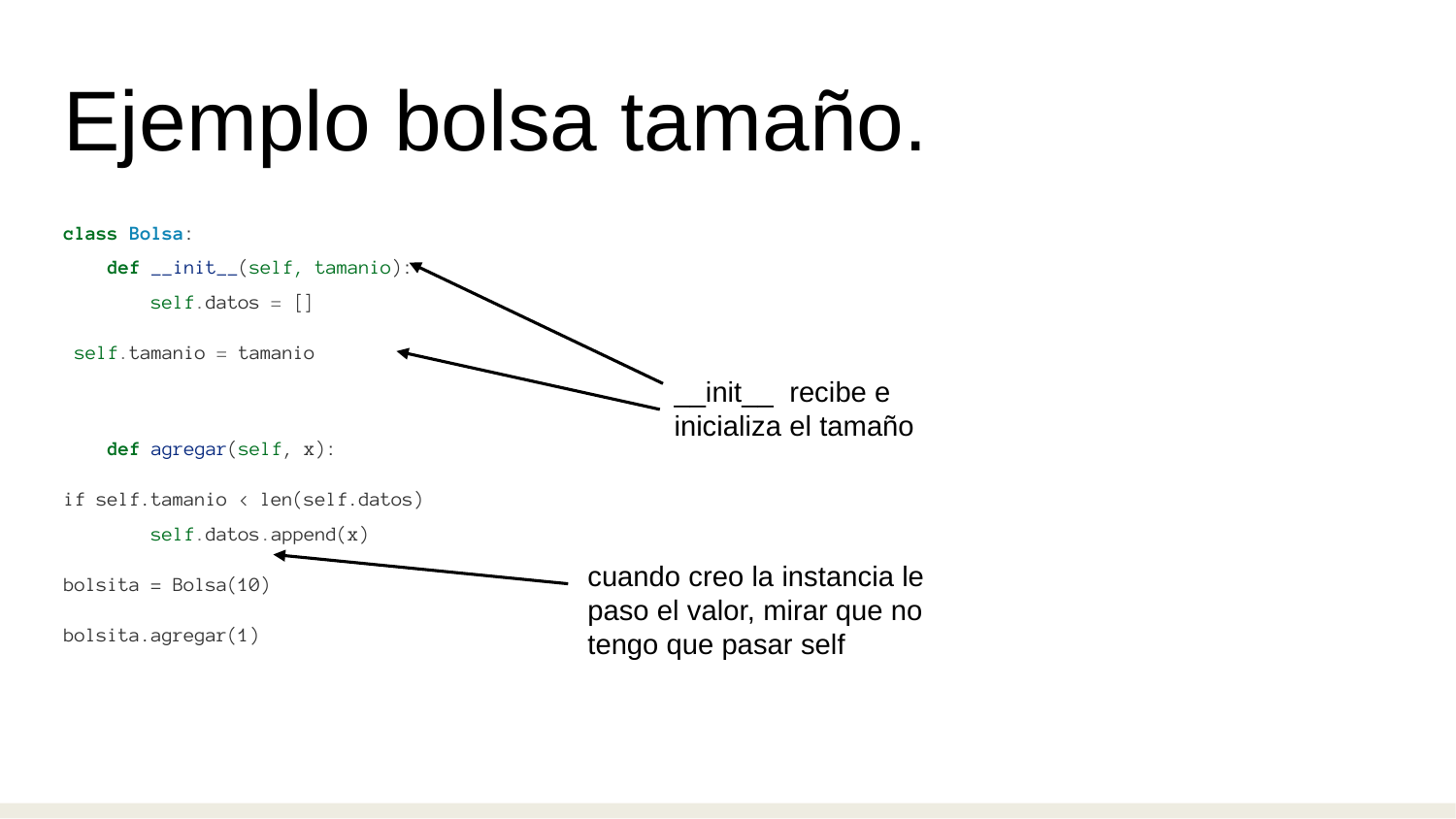

Ejemplo bolsa tamaño.
class Bolsa:
    def __init__(self, tamanio):
        self.datos = []
 self.tamanio = tamanio
    def agregar(self, x):
if self.tamanio < len(self.datos)
        self.datos.append(x)
bolsita = Bolsa(10)
bolsita.agregar(1)

__init__  recibe e inicializa el tamaño
cuando creo la instancia le paso el valor, mirar que no tengo que pasar self